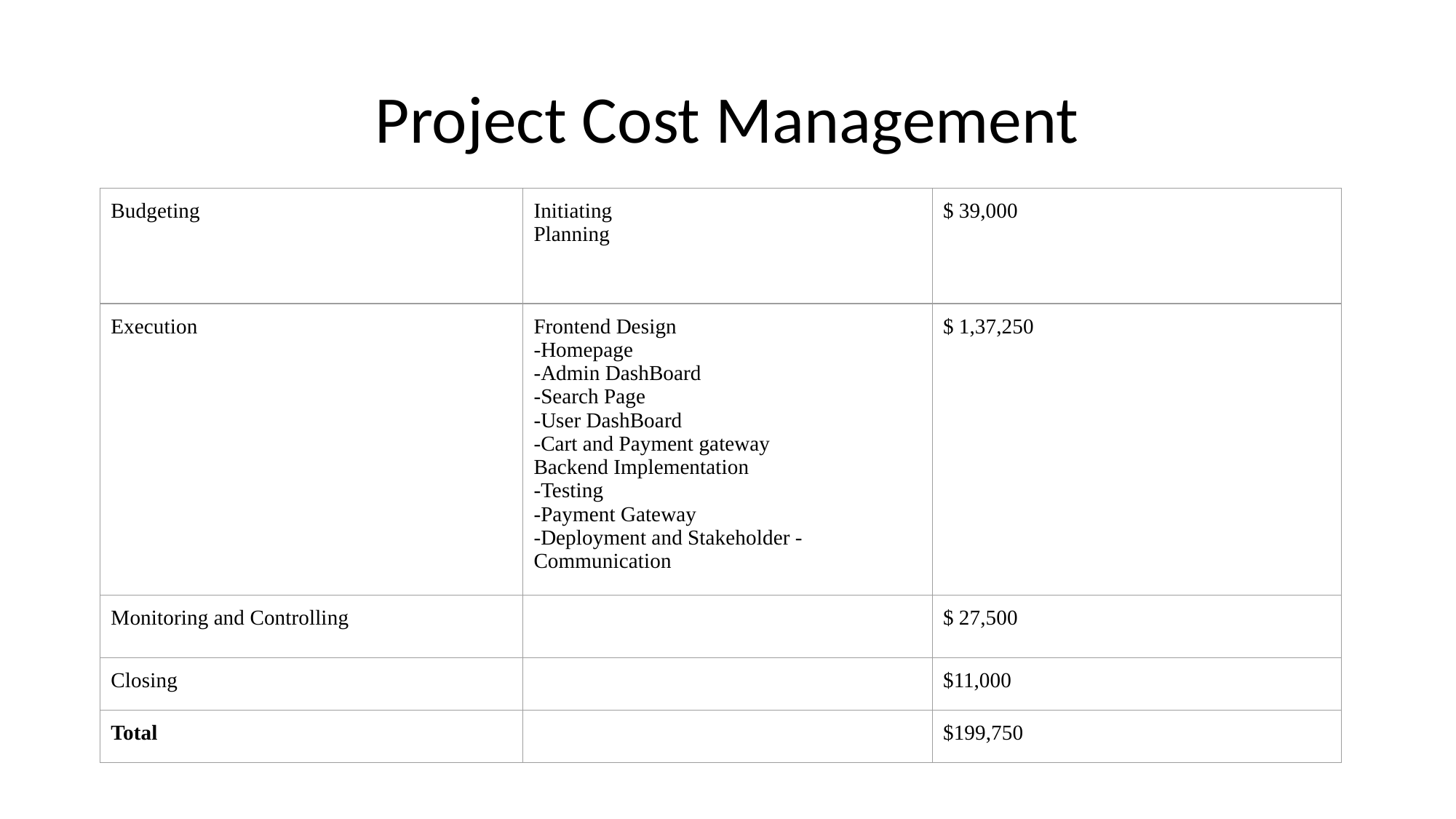

# Project Cost Management
| Budgeting | Initiating Planning | $ 39,000 |
| --- | --- | --- |
| Execution | Frontend Design -Homepage -Admin DashBoard -Search Page -User DashBoard -Cart and Payment gateway Backend Implementation -Testing -Payment Gateway -Deployment and Stakeholder -Communication | $ 1,37,250 |
| Monitoring and Controlling |  | $ 27,500 |
| Closing |  | $11,000 |
| Total |  | $199,750 |